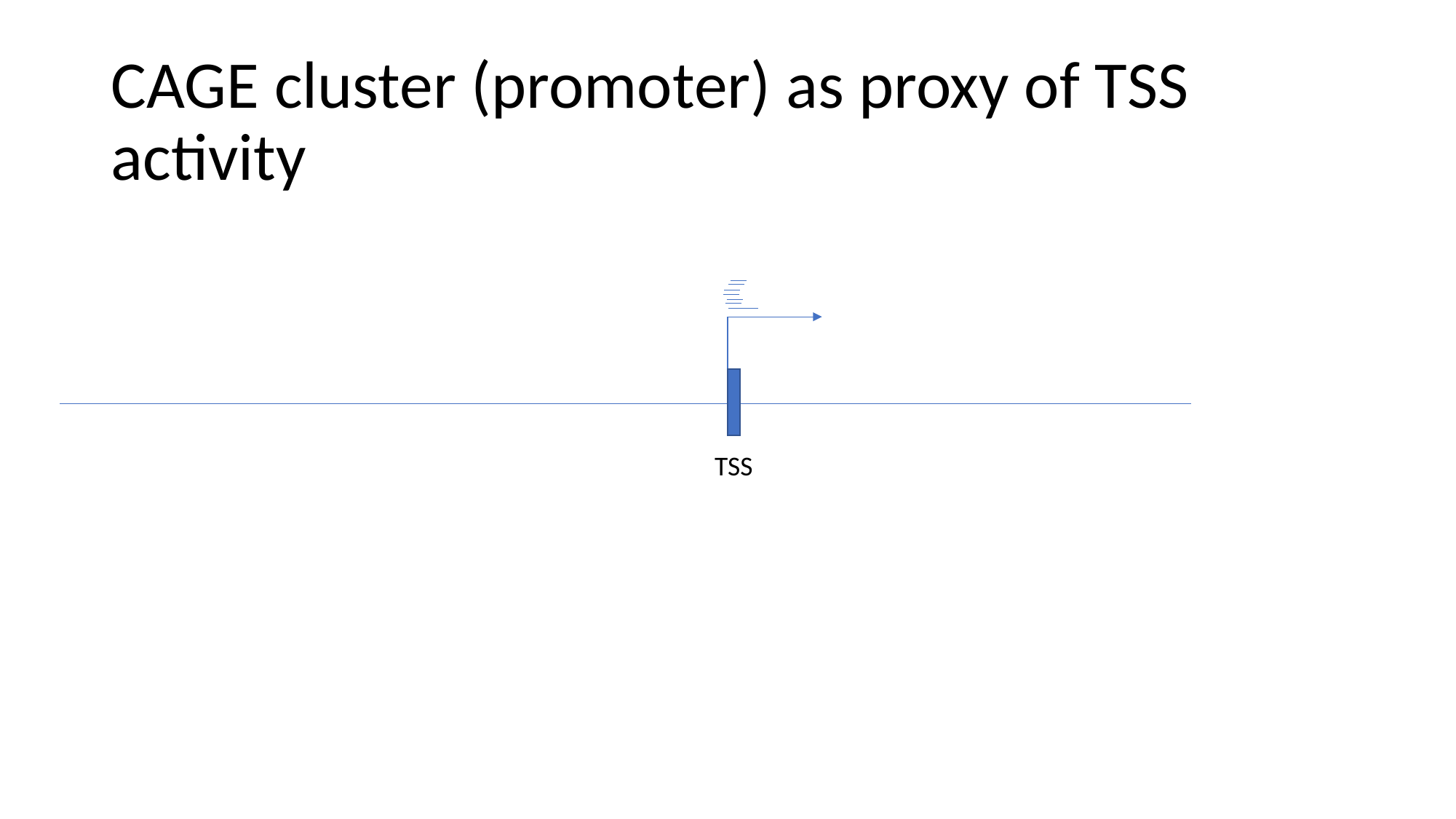

# CAGE cluster (promoter) as proxy of TSS activity

TSS